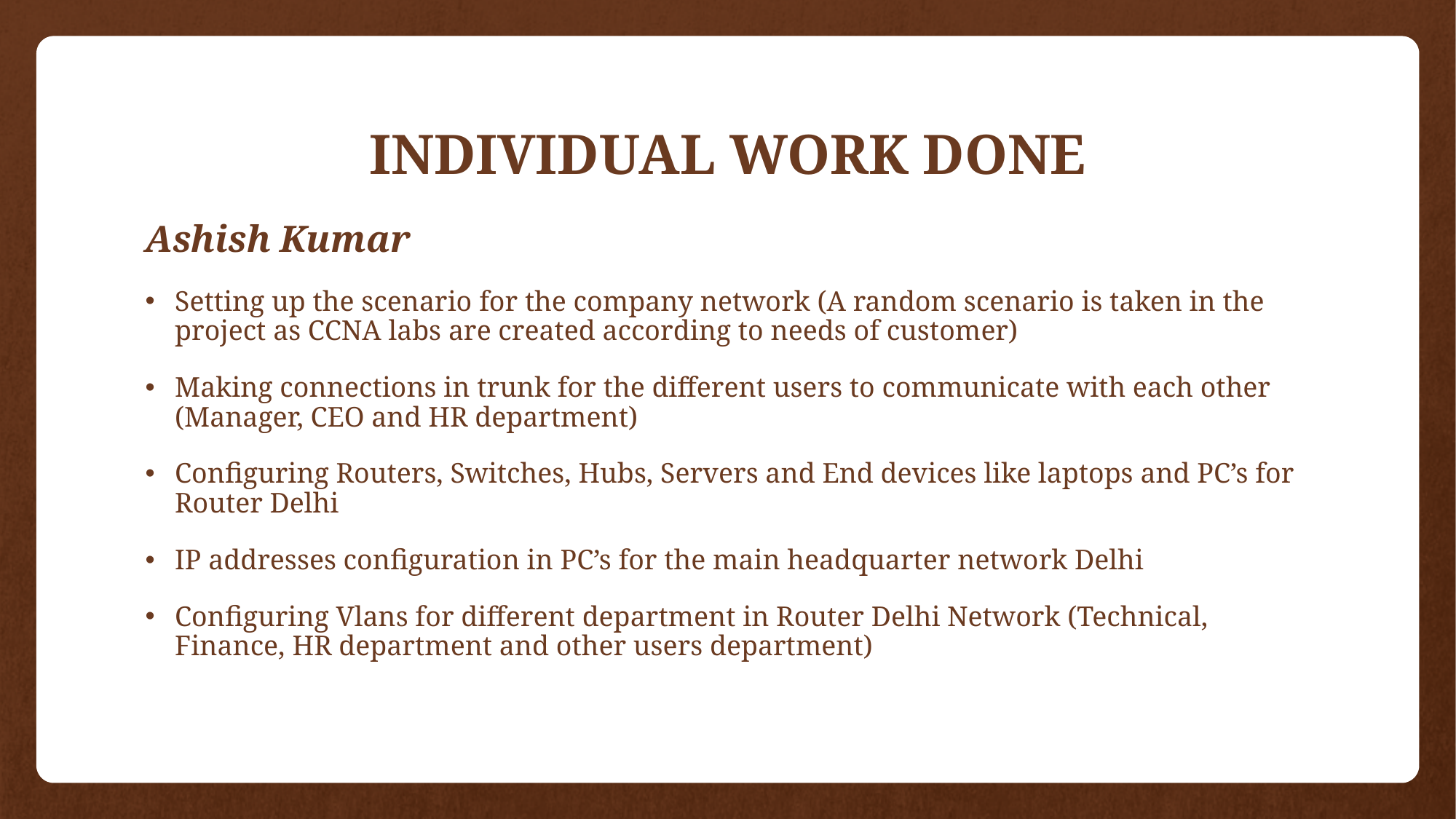

# INDIVIDUAL WORK DONE
Ashish Kumar
Setting up the scenario for the company network (A random scenario is taken in the project as CCNA labs are created according to needs of customer)
Making connections in trunk for the different users to communicate with each other (Manager, CEO and HR department)
Configuring Routers, Switches, Hubs, Servers and End devices like laptops and PC’s for Router Delhi
IP addresses configuration in PC’s for the main headquarter network Delhi
Configuring Vlans for different department in Router Delhi Network (Technical, Finance, HR department and other users department)